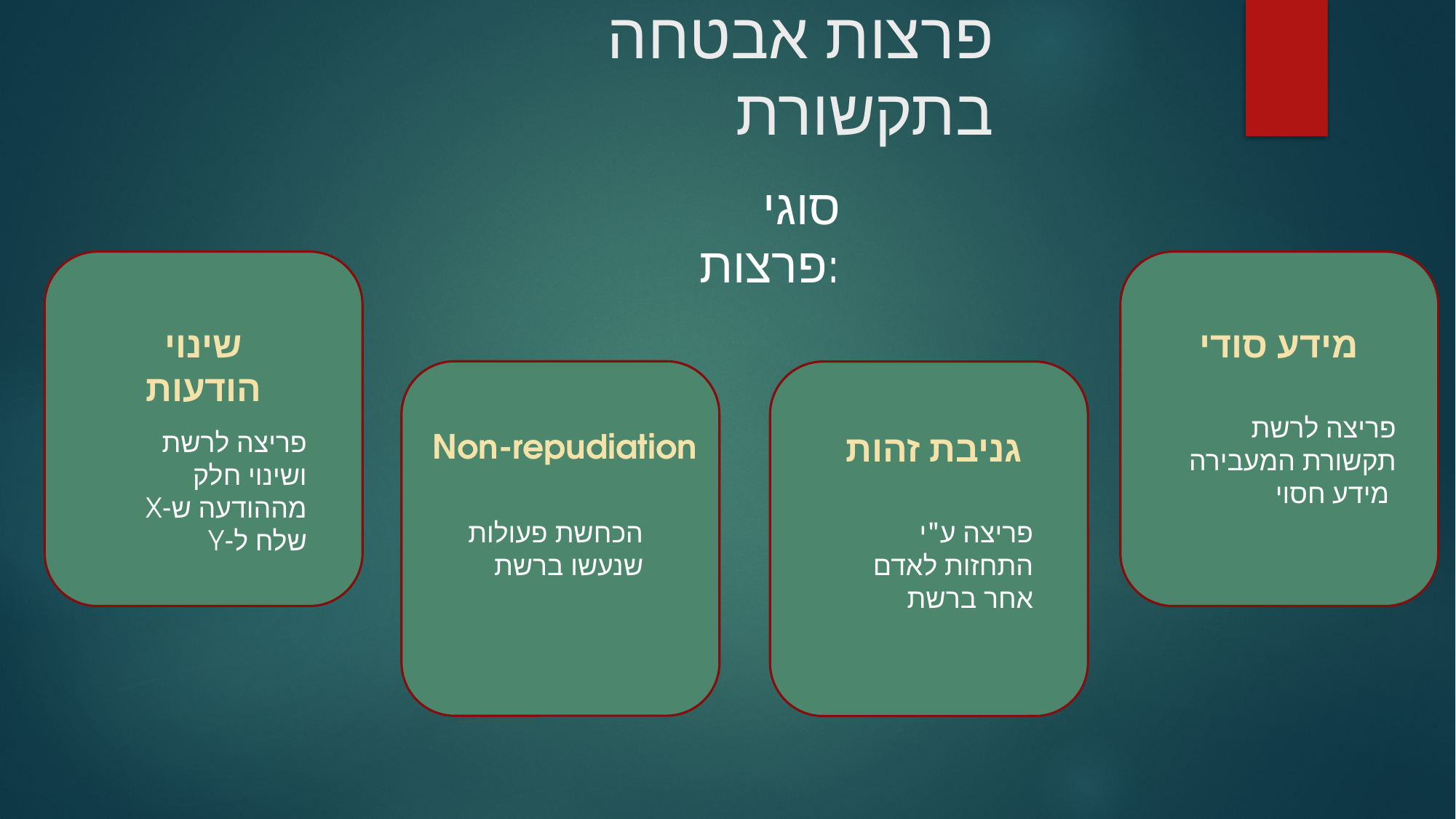

פרצות אבטחה בתקשורת
סוגי פרצות:

שינוי הודעות
מידע סודי

פריצה לרשת תקשורת המעבירה מידע חסוי
פריצה לרשת ושינוי חלק מההודעה ש-X שלח ל-Y
Non-repudiation
גניבת זהות
פריצה ע"י התחזות לאדם אחר ברשת
הכחשת פעולות שנעשו ברשת